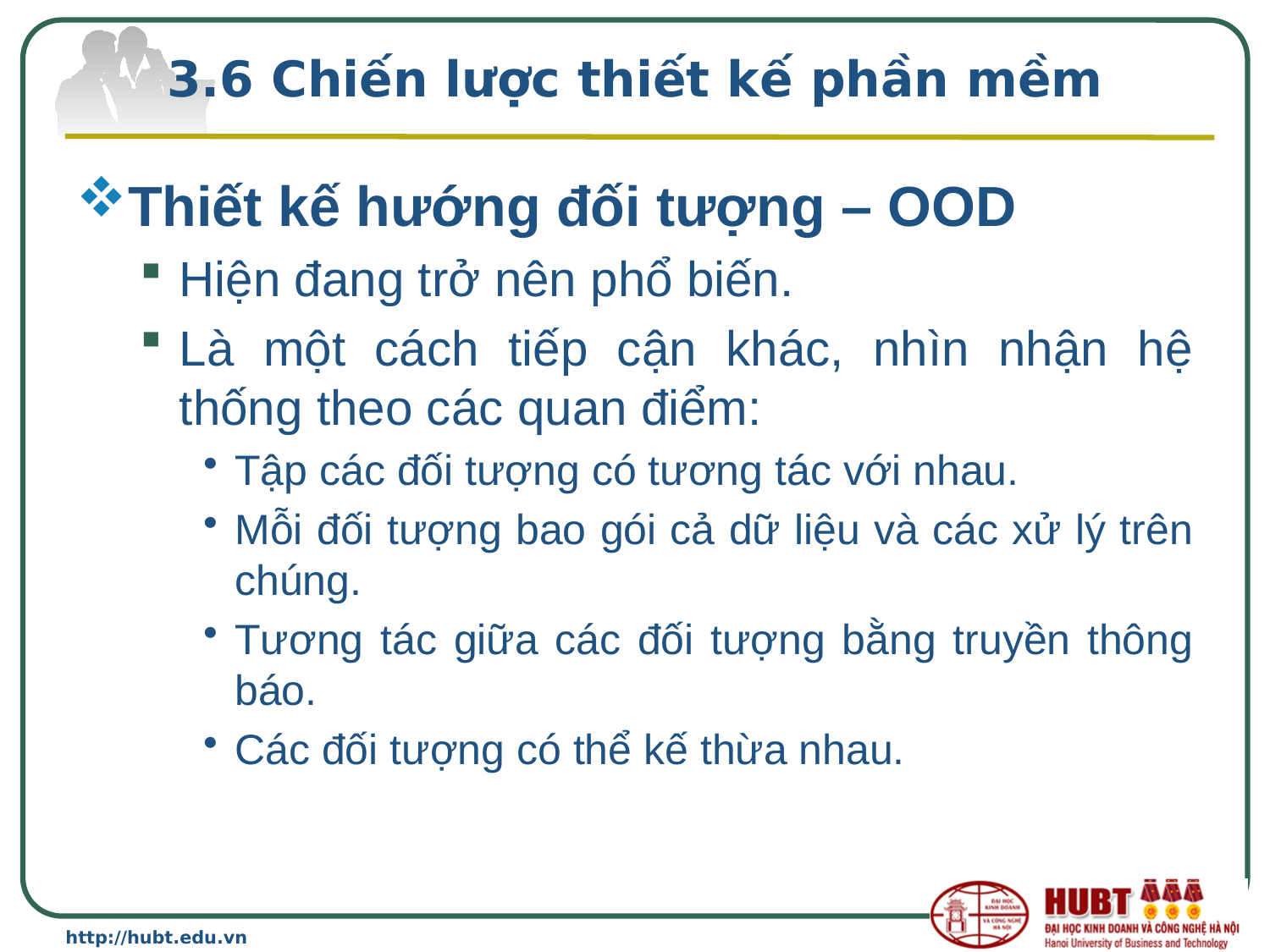

# 3.6 Chiến lược thiết kế phần mềm
Thiết kế hướng đối tượng – OOD
Hiện đang trở nên phổ biến.
Là một cách tiếp cận khác, nhìn nhận hệ thống theo các quan điểm:
Tập các đối tượng có tương tác với nhau.
Mỗi đối tượng bao gói cả dữ liệu và các xử lý trên chúng.
Tương tác giữa các đối tượng bằng truyền thông báo.
Các đối tượng có thể kế thừa nhau.
http://hubt.edu.vn